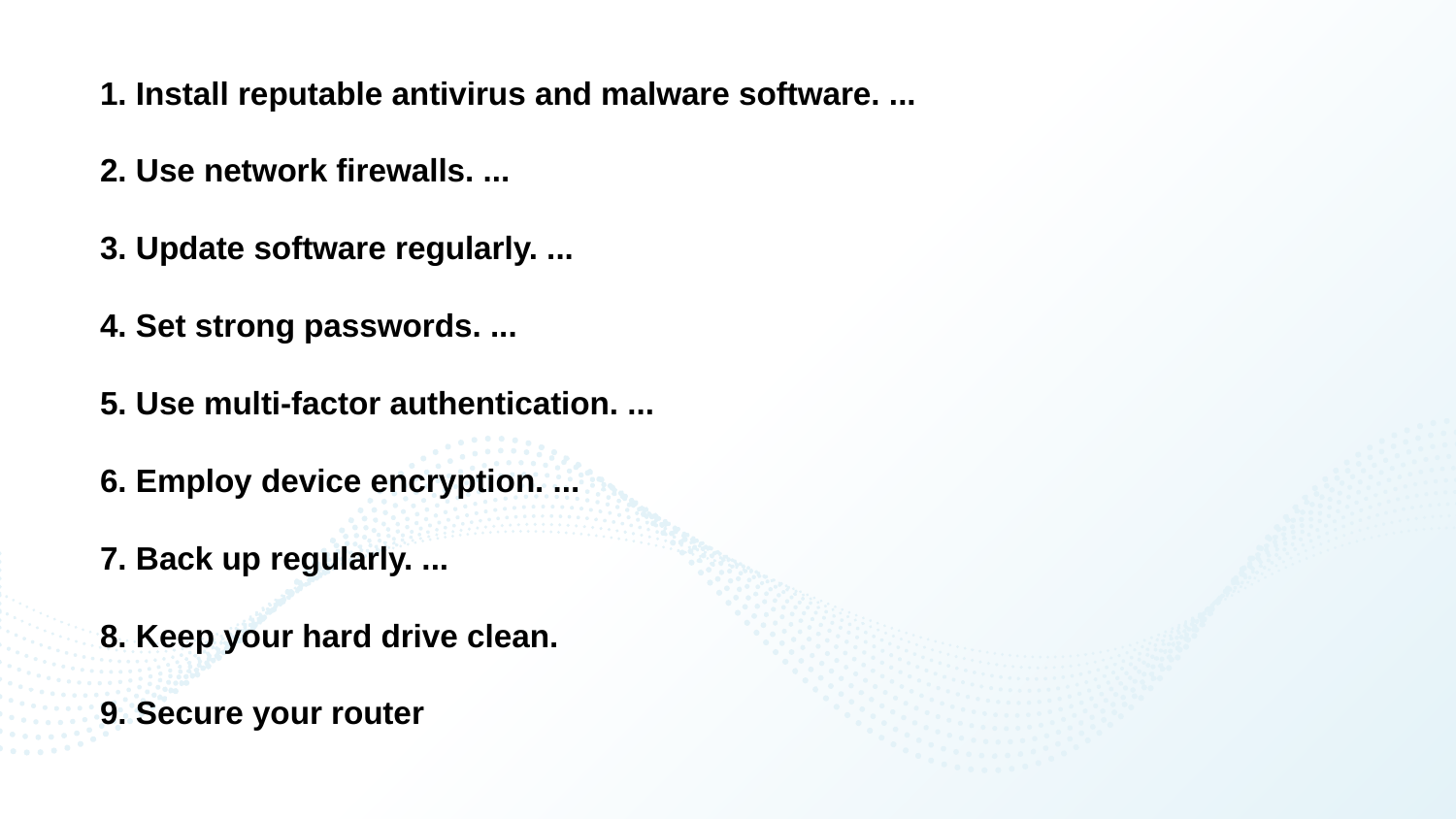

1. Install reputable antivirus and malware software. ...
2. Use network firewalls. ...
3. Update software regularly. ...
4. Set strong passwords. ...
5. Use multi-factor authentication. ...
6. Employ device encryption. ...
7. Back up regularly. ...
8. Keep your hard drive clean.
9. Secure your router